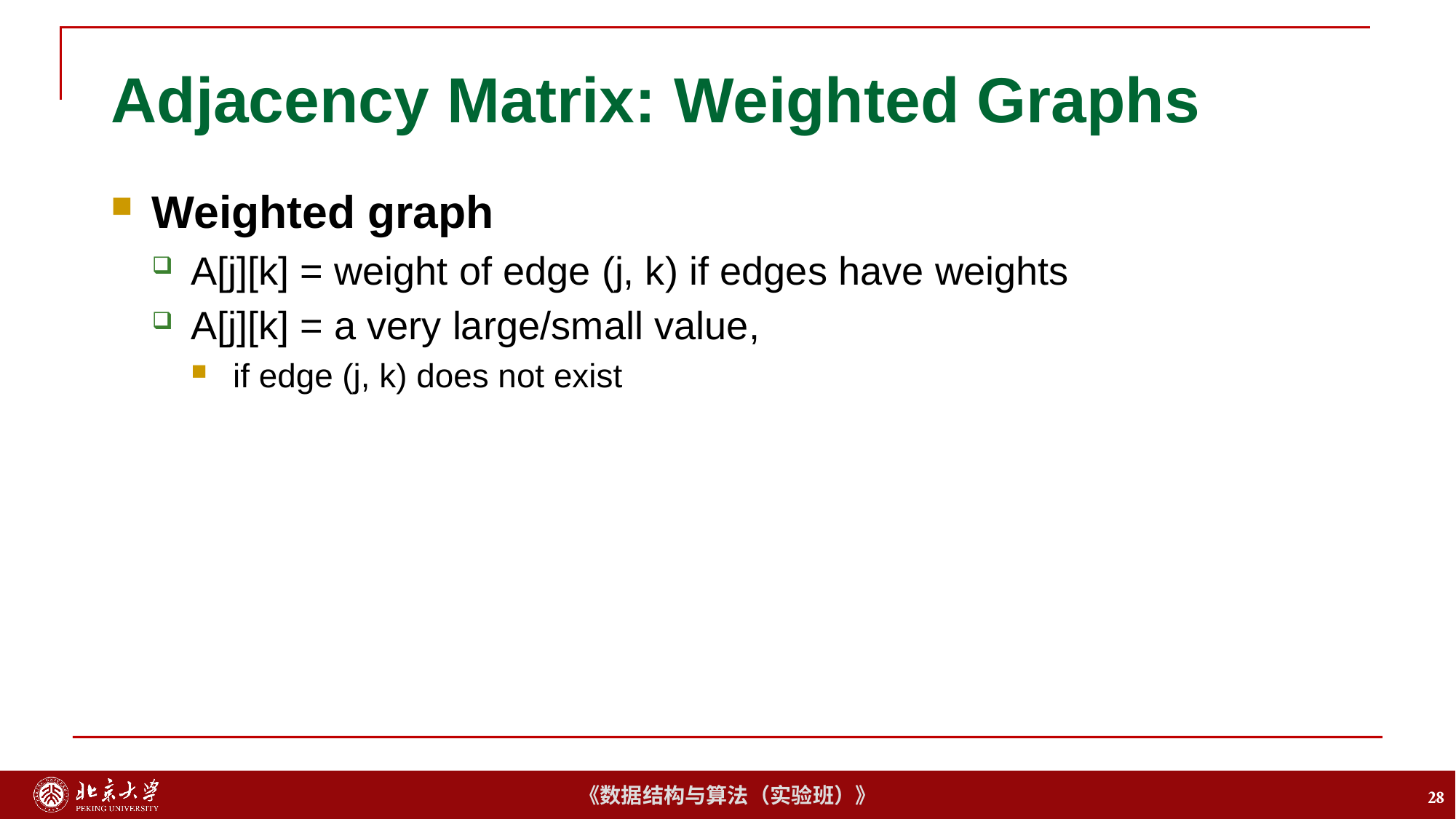

# Adjacency Matrix: Weighted Graphs
Weighted graph
A[j][k] = weight of edge (j, k) if edges have weights
A[j][k] = a very large/small value,
if edge (j, k) does not exist

28